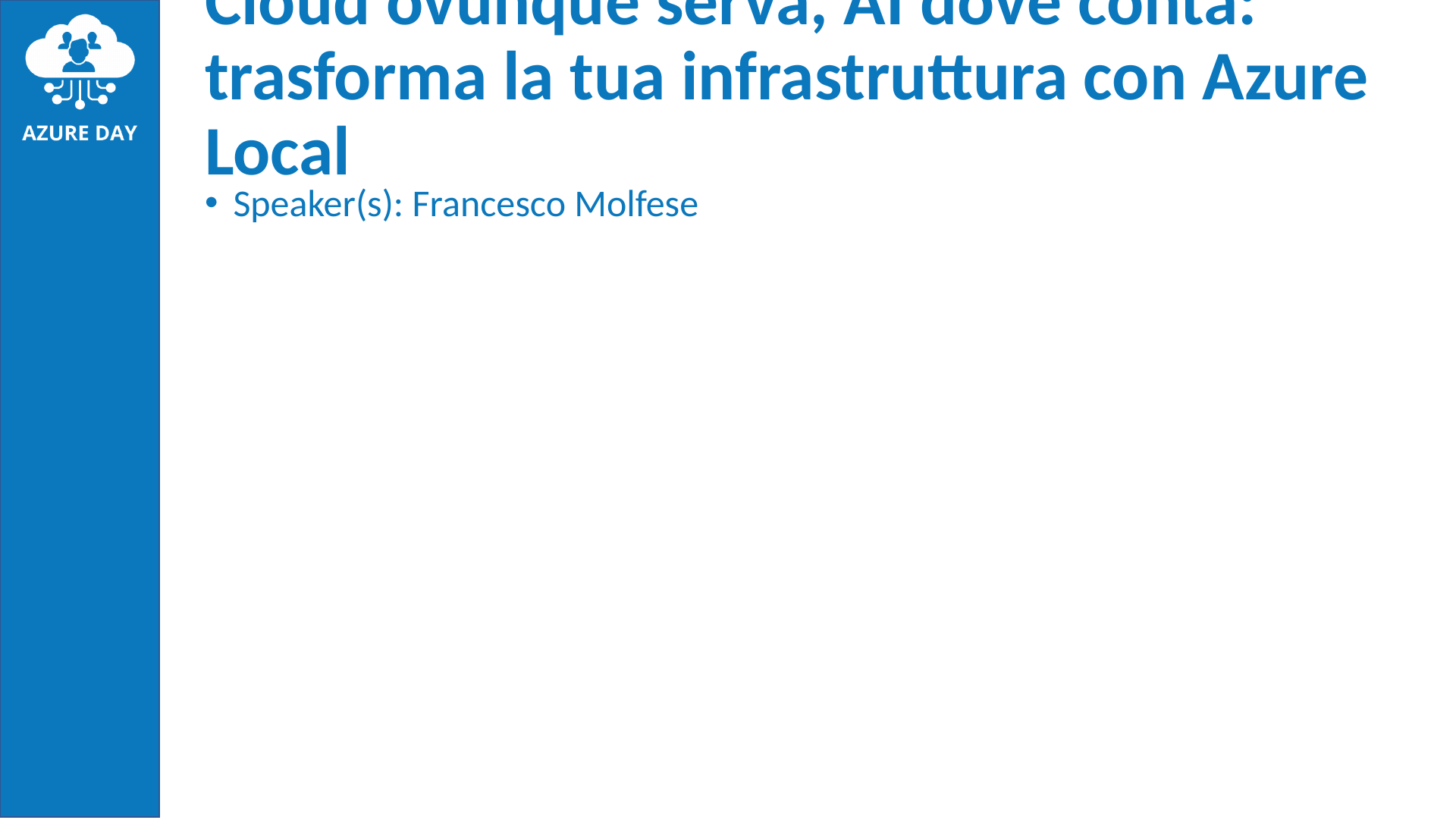

# Cloud ovunque serva, AI dove conta: trasforma la tua infrastruttura con Azure Local
Speaker(s): Francesco Molfese